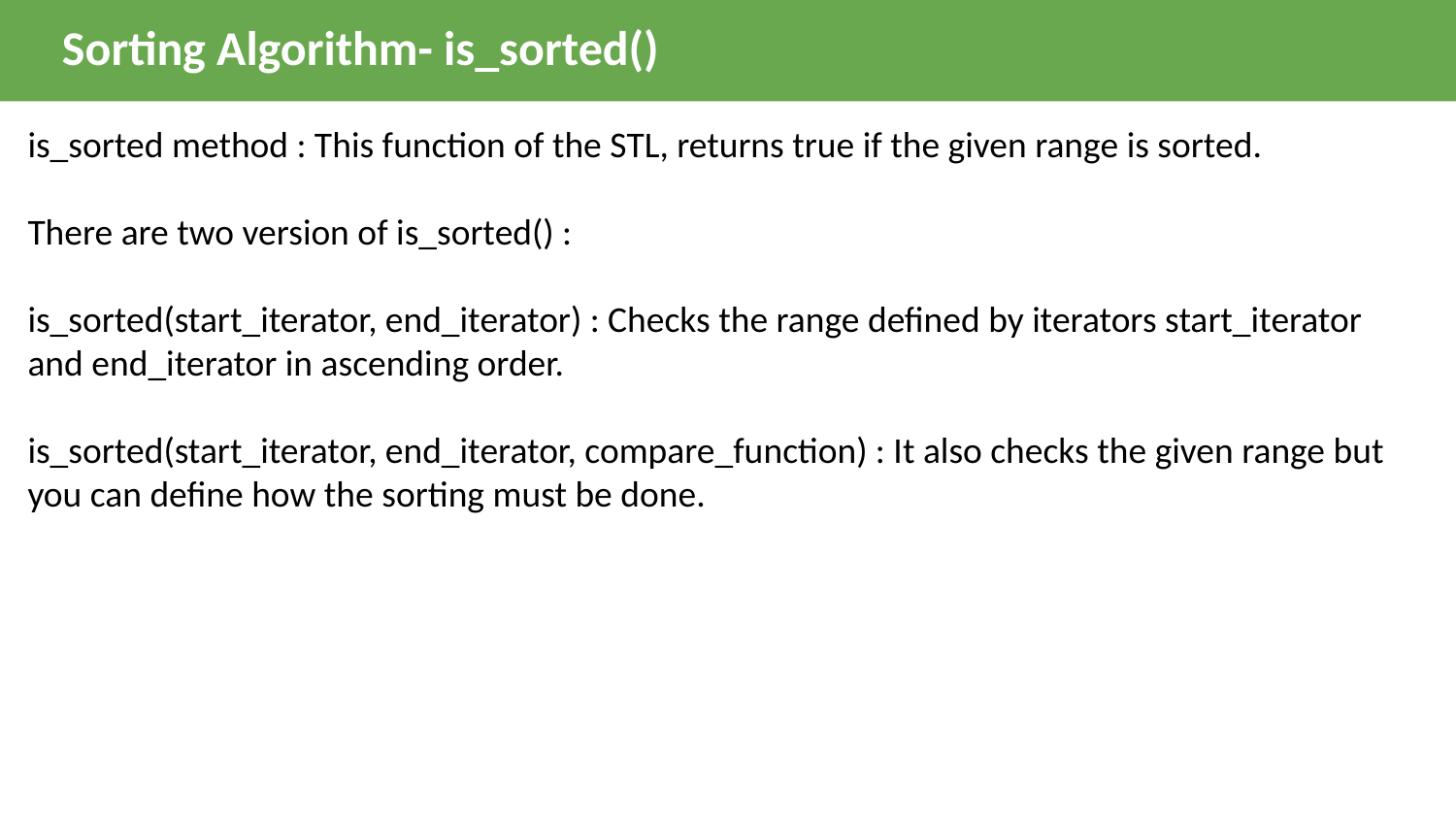

Sorting Algorithm- is_sorted()
is_sorted method : This function of the STL, returns true if the given range is sorted.

There are two version of is_sorted() :

is_sorted(start_iterator, end_iterator) : Checks the range defined by iterators start_iterator and end_iterator in ascending order.

is_sorted(start_iterator, end_iterator, compare_function) : It also checks the given range but you can define how the sorting must be done.